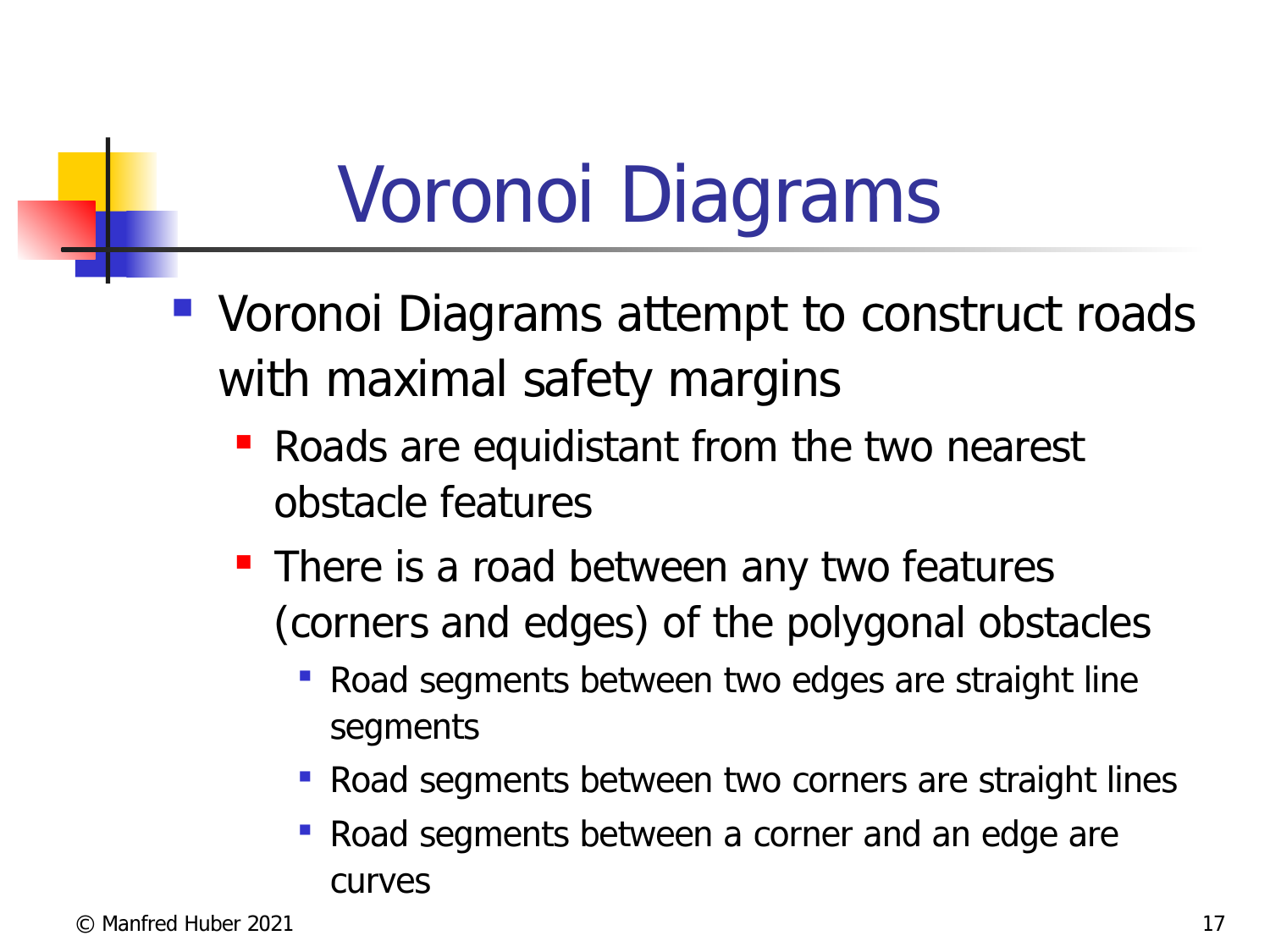

# Voronoi Diagrams
Voronoi Diagrams attempt to construct roads with maximal safety margins
Roads are equidistant from the two nearest obstacle features
There is a road between any two features (corners and edges) of the polygonal obstacles
Road segments between two edges are straight line segments
Road segments between two corners are straight lines
Road segments between a corner and an edge are curves

© Manfred Huber 2021
17